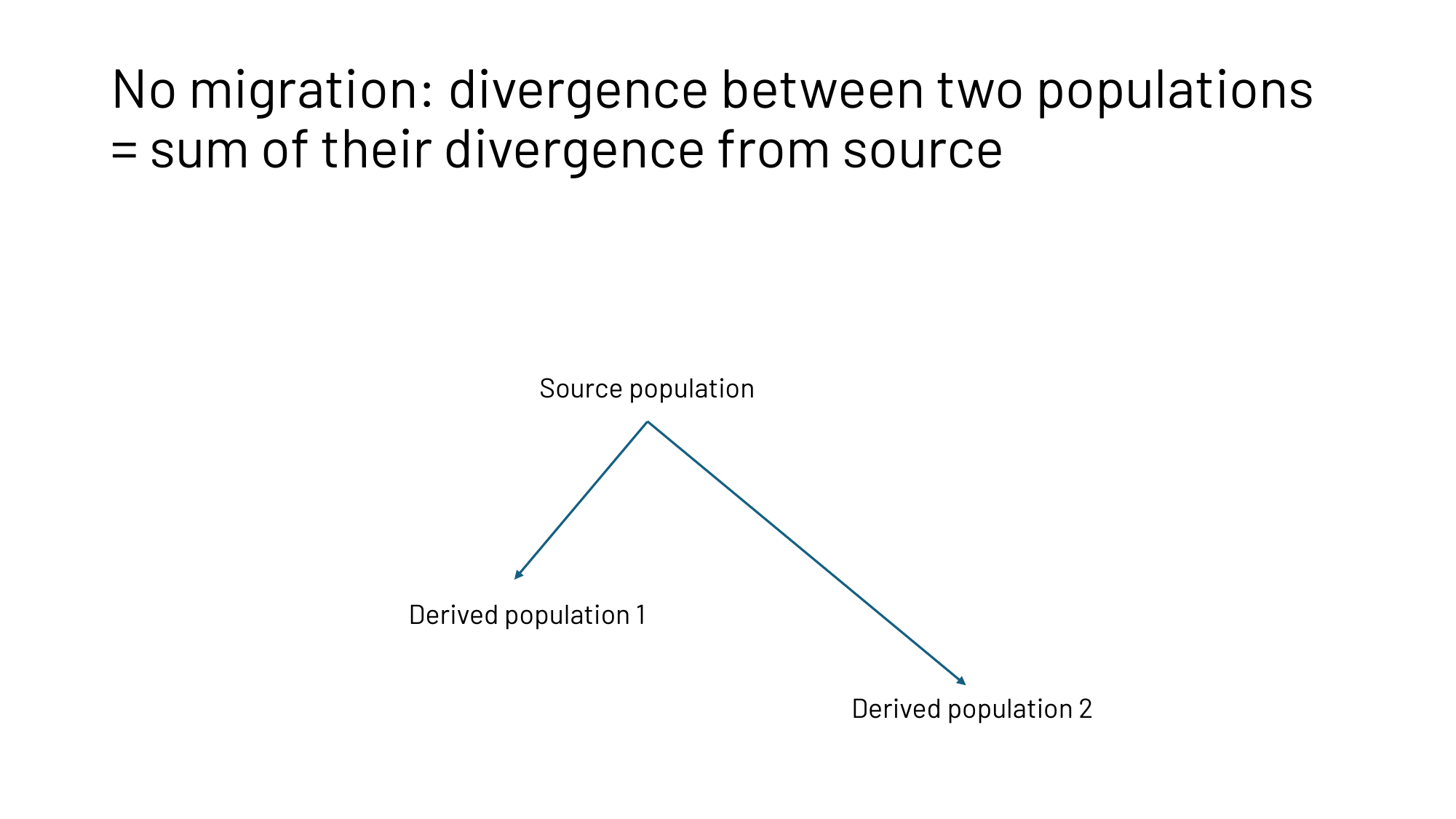

# No migration: divergence between two populations = sum of their divergence from source
Source population
Derived population 1
Derived population 2